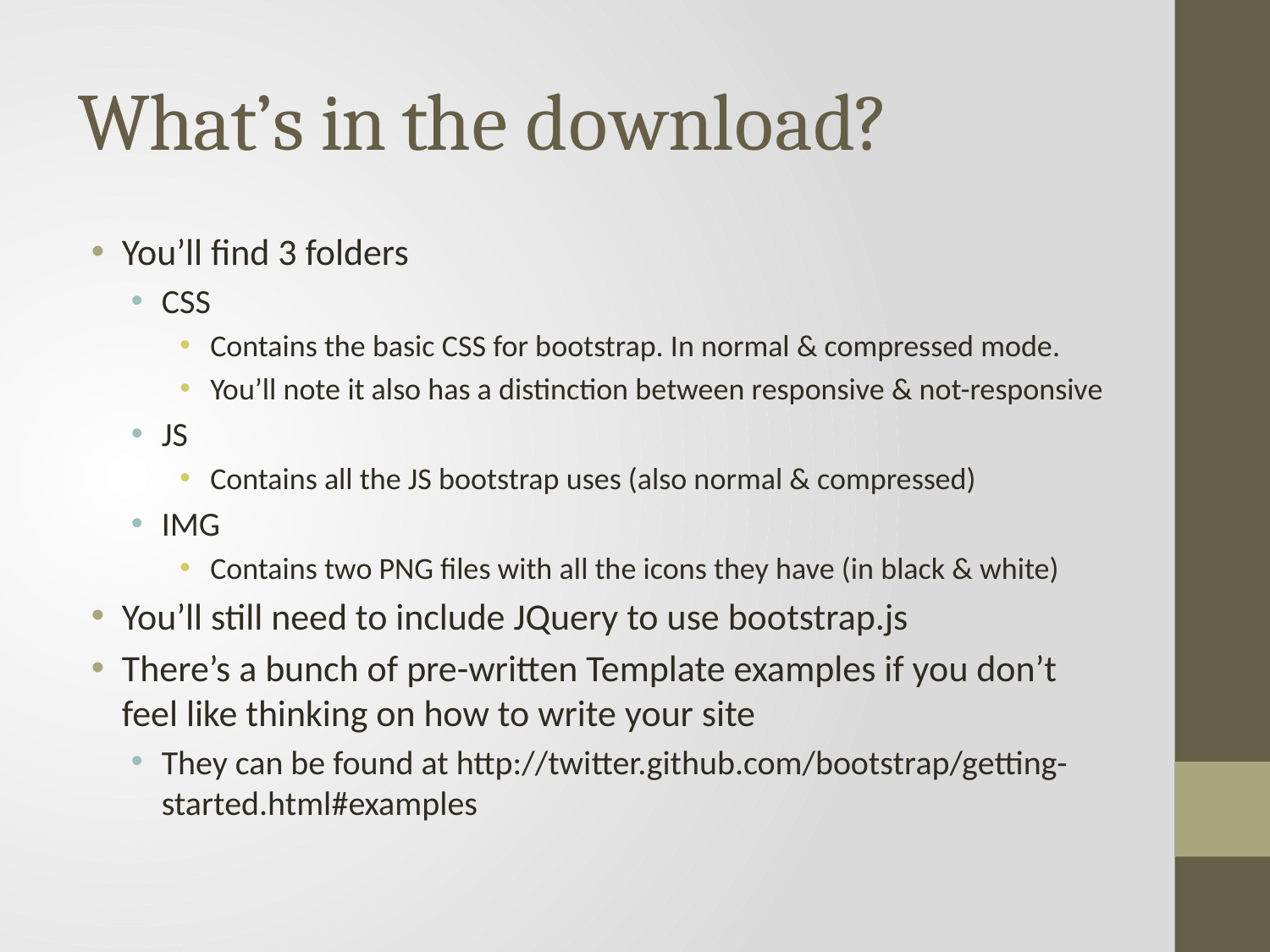

# What’s in the download?
You’ll find 3 folders
CSS
Contains the basic CSS for bootstrap. In normal & compressed mode.
You’ll note it also has a distinction between responsive & not-responsive
JS
Contains all the JS bootstrap uses (also normal & compressed)
IMG
Contains two PNG files with all the icons they have (in black & white)
You’ll still need to include JQuery to use bootstrap.js
There’s a bunch of pre-written Template examples if you don’t feel like thinking on how to write your site
They can be found at http://twitter.github.com/bootstrap/getting-started.html#examples